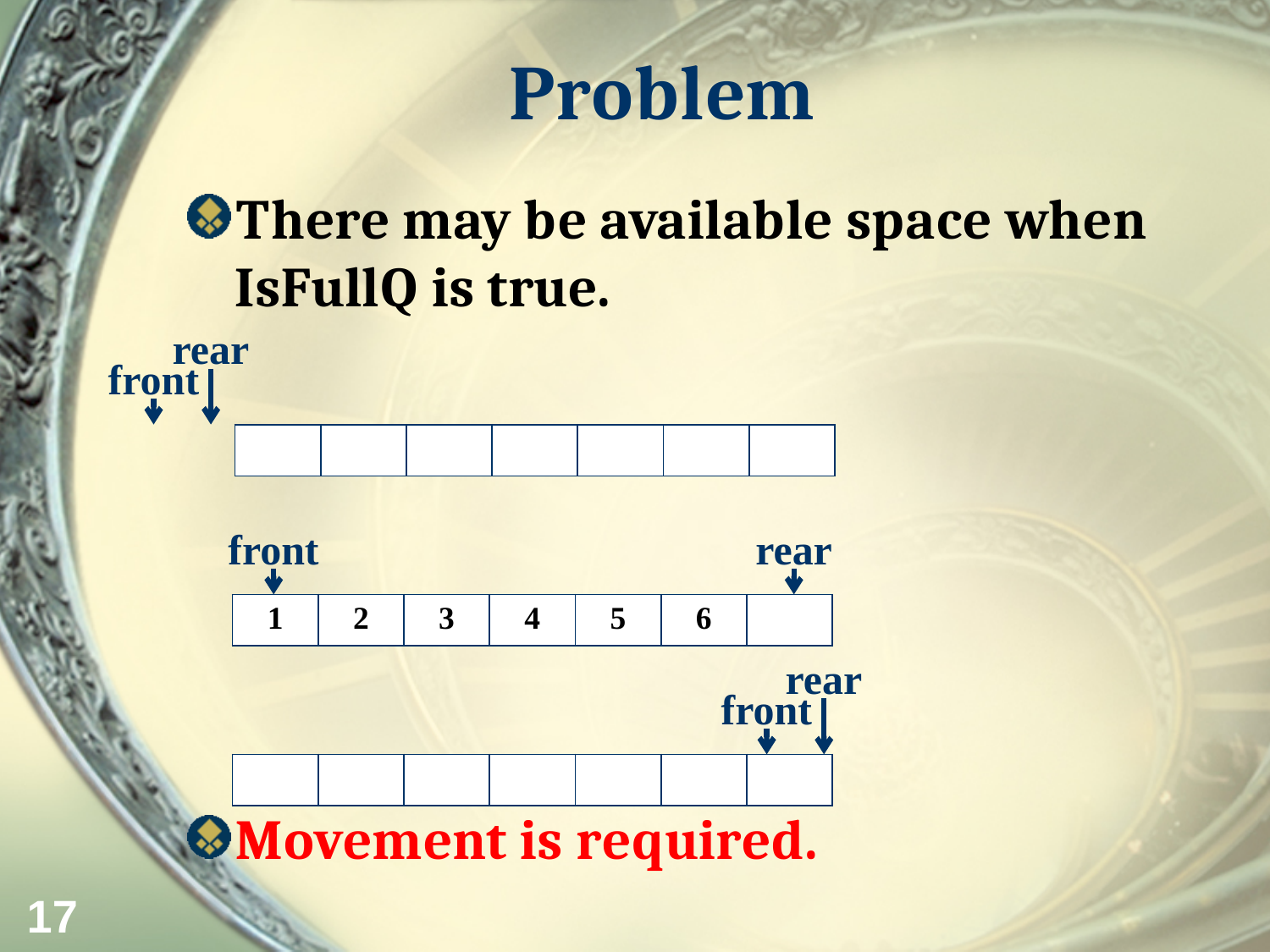

# Problem
There may be available space when IsFullQ is true.

Movement is required.
rear
front
|  |  |  |  |  |  |  |
| --- | --- | --- | --- | --- | --- | --- |
front
rear
| 1 | 2 | 3 | 4 | 5 | 6 |  |
| --- | --- | --- | --- | --- | --- | --- |
rear
front
|  |  |  |  |  |  |  |
| --- | --- | --- | --- | --- | --- | --- |
17